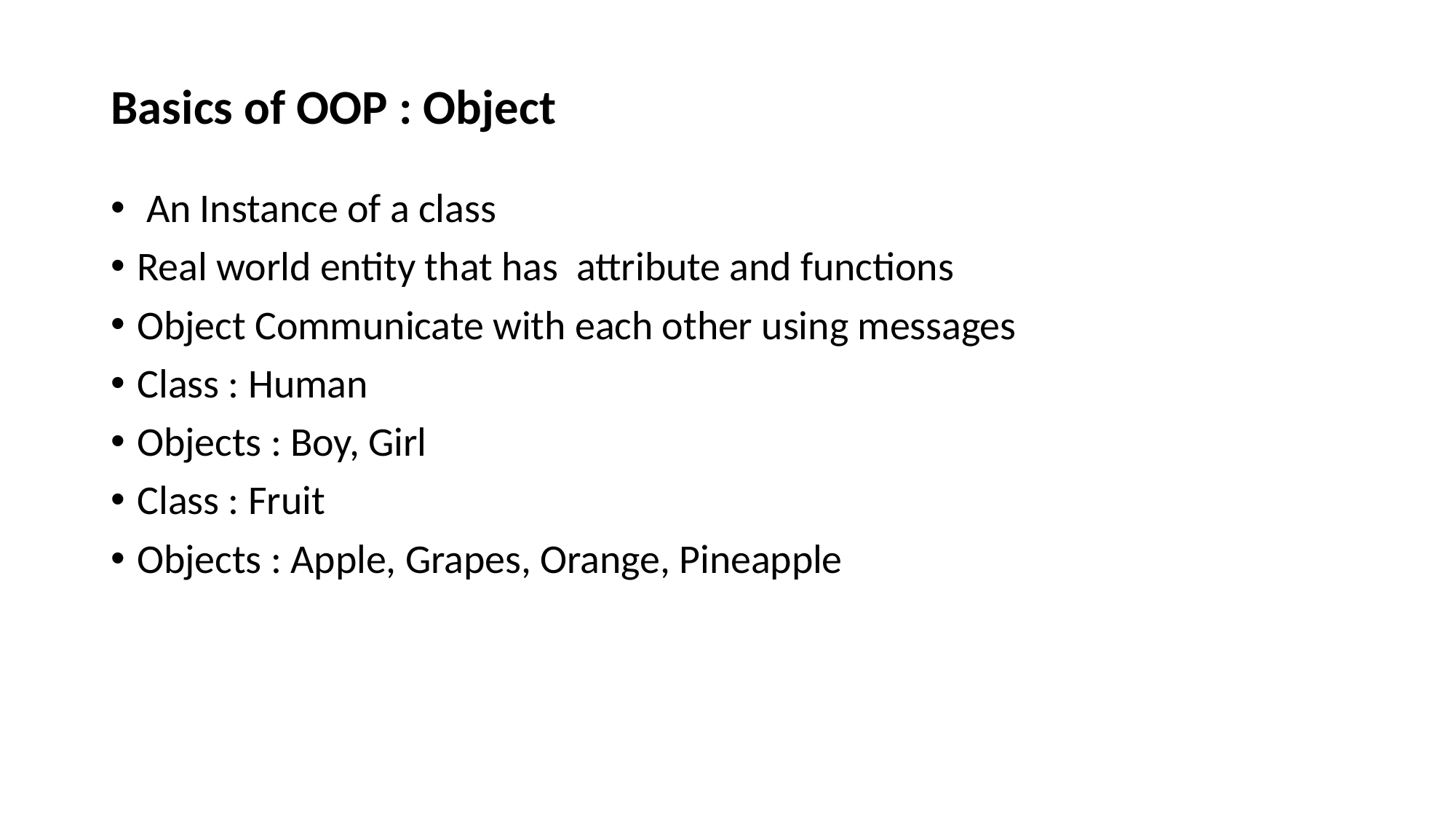

# Basics of OOP : Object
 An Instance of a class
Real world entity that has  attribute and functions
Object Communicate with each other using messages
Class : Human
Objects : Boy, Girl
Class : Fruit
Objects : Apple, Grapes, Orange, Pineapple